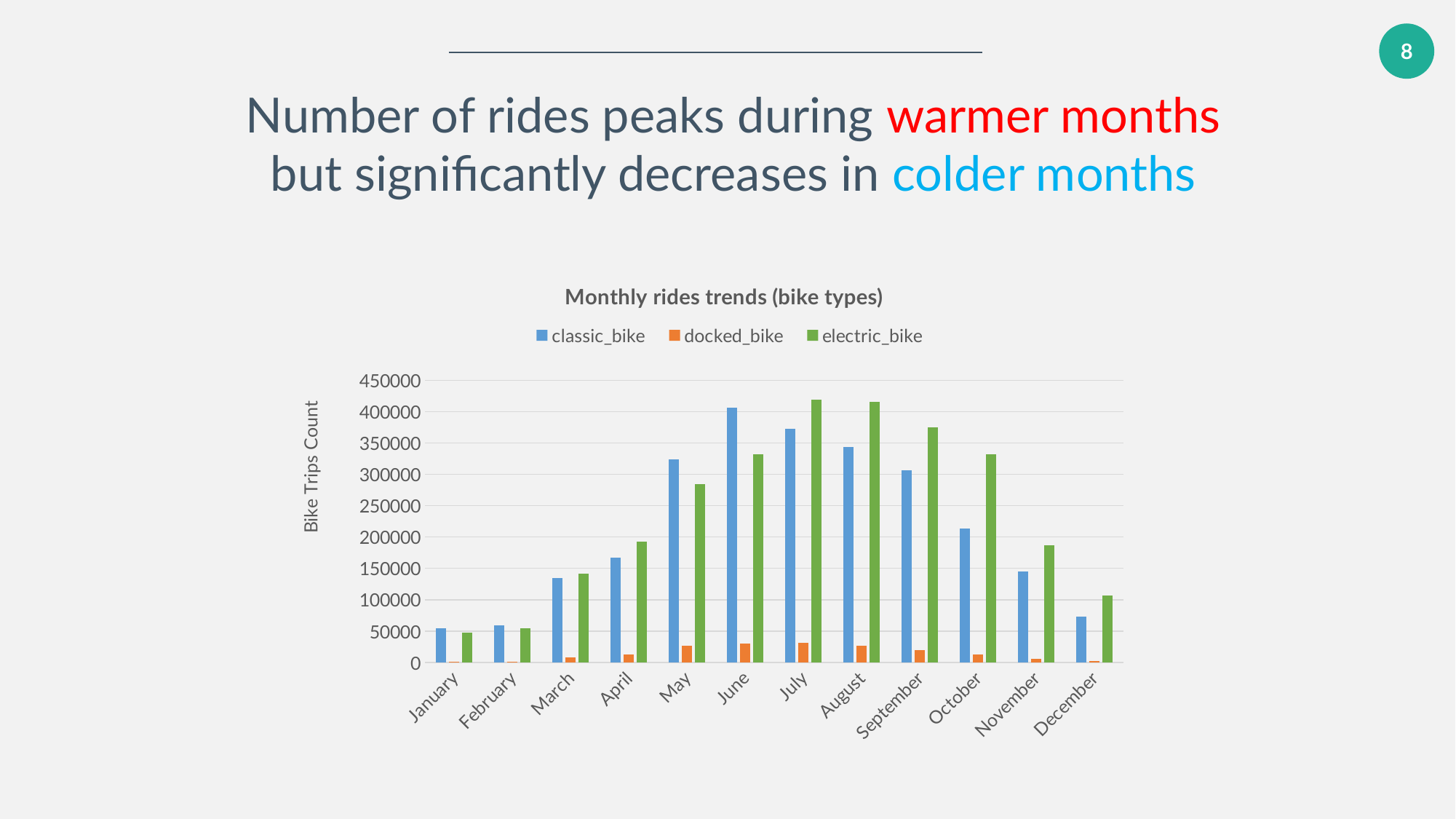

8
Number of rides peaks during warmer months but significantly decreases in colder months

### Chart: Monthly rides trends (bike types)

| Category | classic_bike | docked_bike | electric_bike |
|---|---|---|---|
| January | 55057.0 | 961.0 | 47730.0 |
| February | 59407.0 | 1361.0 | 54819.0 |
| March | 134418.0 | 8358.0 | 141226.0 |
| April | 166680.0 | 12116.0 | 192386.0 |
| May | 323994.0 | 26409.0 | 284361.0 |
| June | 406572.0 | 30631.0 | 331838.0 |
| July | 373106.0 | 31055.0 | 419183.0 |
| August | 343987.0 | 26319.0 | 415458.0 |
| September | 306093.0 | 19824.0 | 375288.0 |
| October | 213509.0 | 12611.0 | 332446.0 |
| November | 144567.0 | 5884.0 | 187195.0 |
| December | 73337.0 | 1925.0 | 106511.0 |